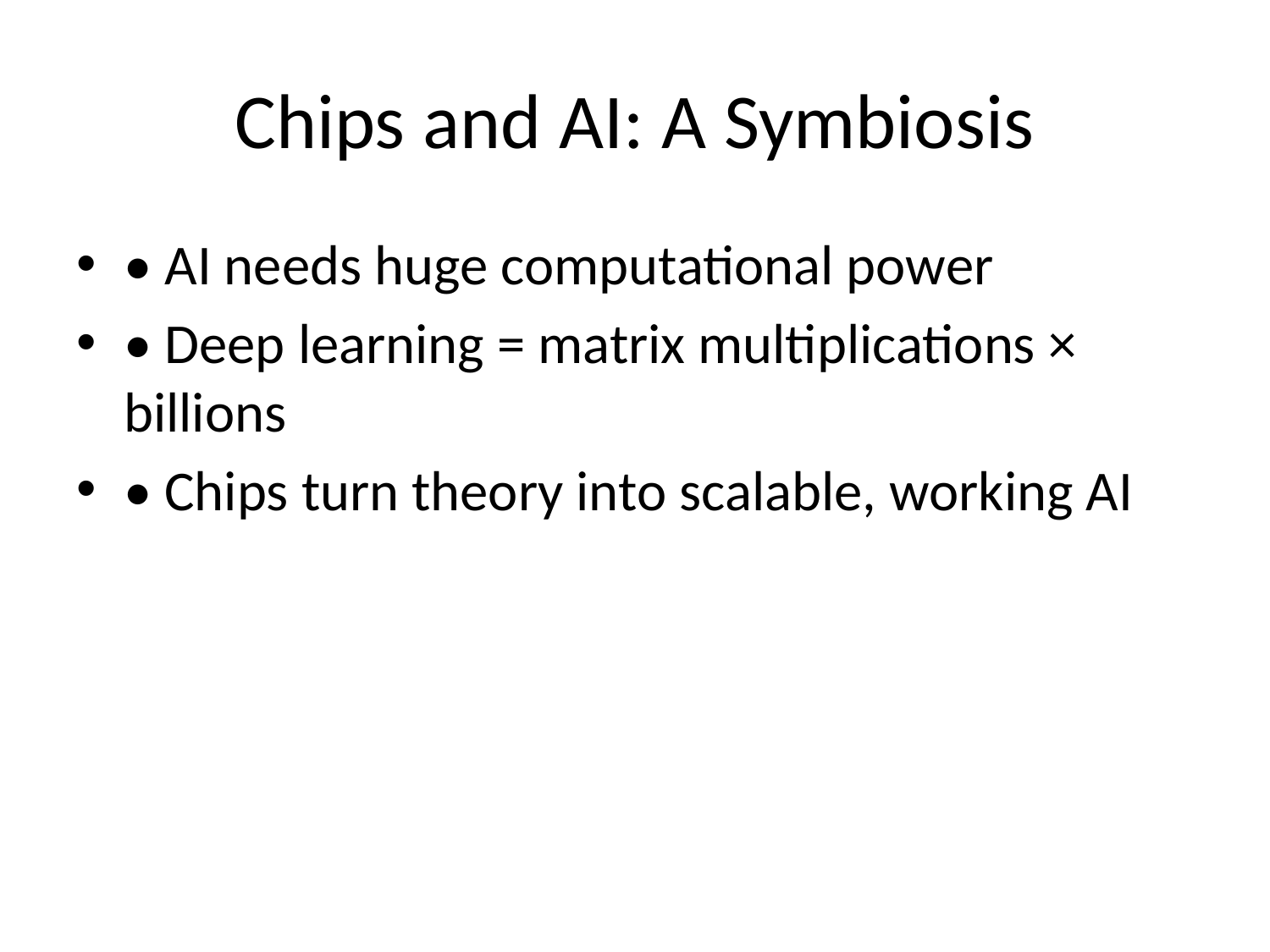

# Chips and AI: A Symbiosis
• AI needs huge computational power
• Deep learning = matrix multiplications × billions
• Chips turn theory into scalable, working AI